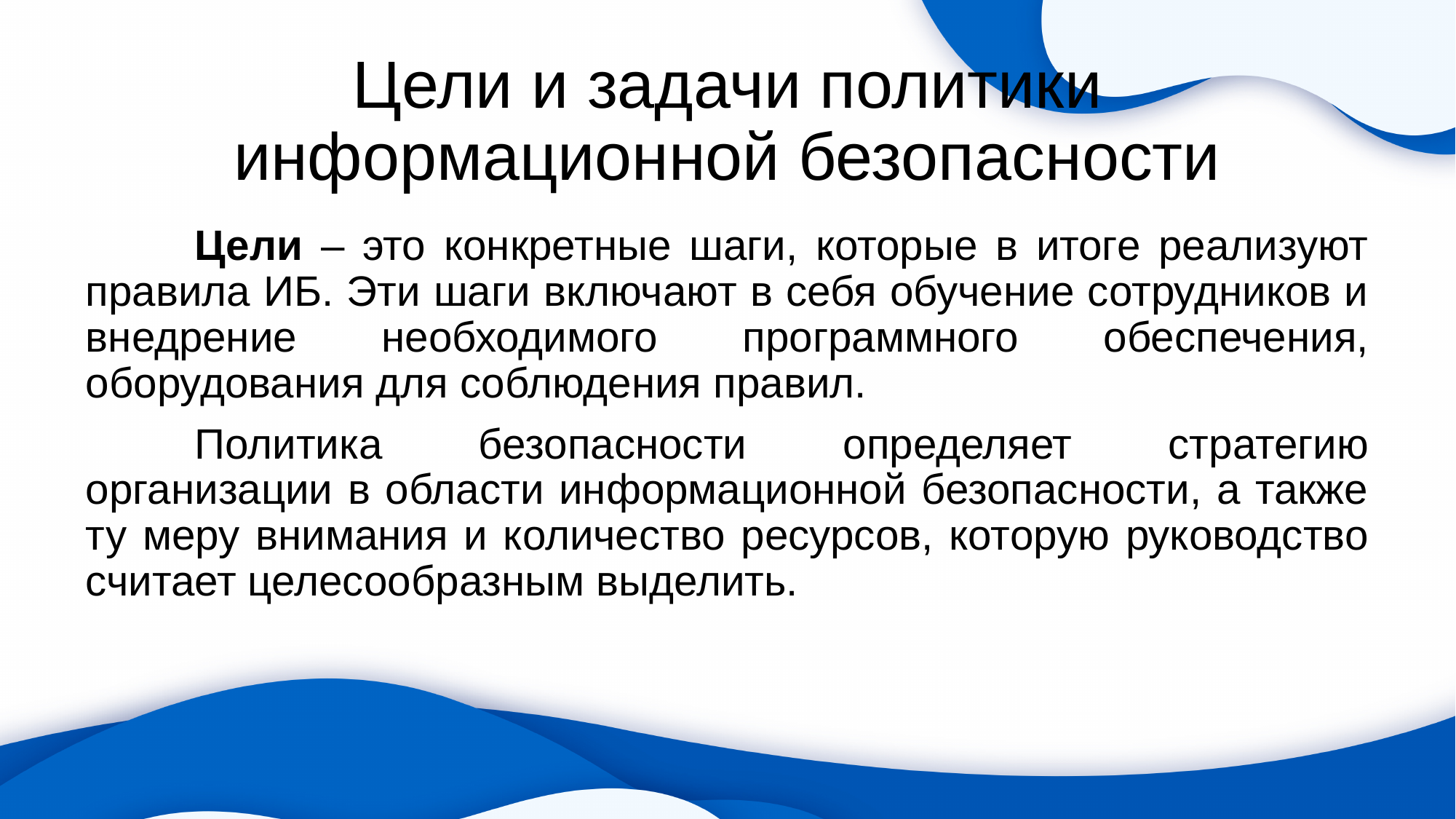

# Цели и задачи политики информационной безопасности
	Цели – это конкретные шаги, которые в итоге реализуют правила ИБ. Эти шаги включают в себя обучение сотрудников и внедрение необходимого программного обеспечения, оборудования для соблюдения правил.
	Политика безопасности определяет стратегию организации в области информационной безопасности, а также ту меру внимания и количество ресурсов, которую руководство считает целесообразным выделить.